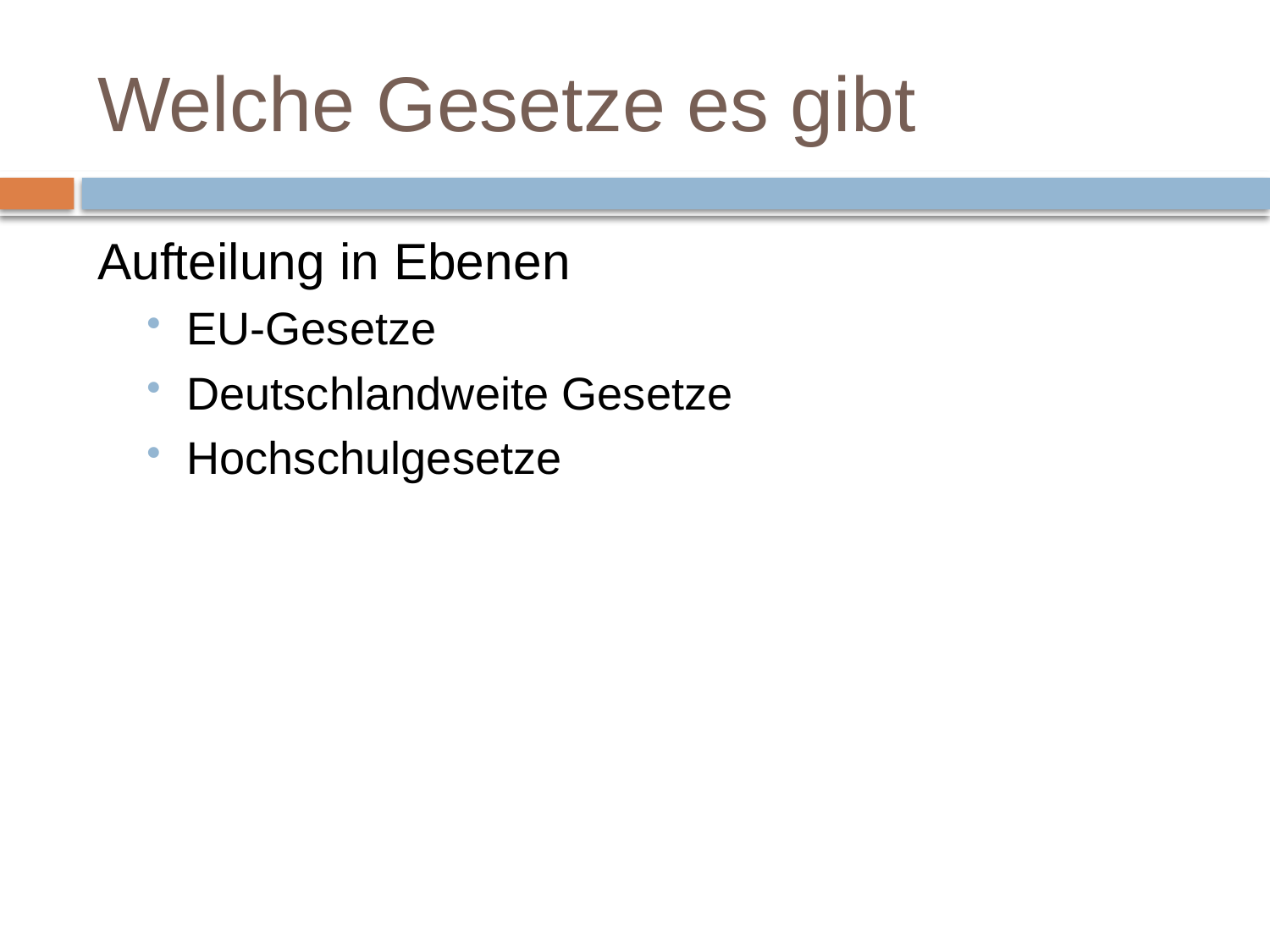

# Welche Gesetze es gibt
Aufteilung in Ebenen
EU-Gesetze
Deutschlandweite Gesetze
Hochschulgesetze